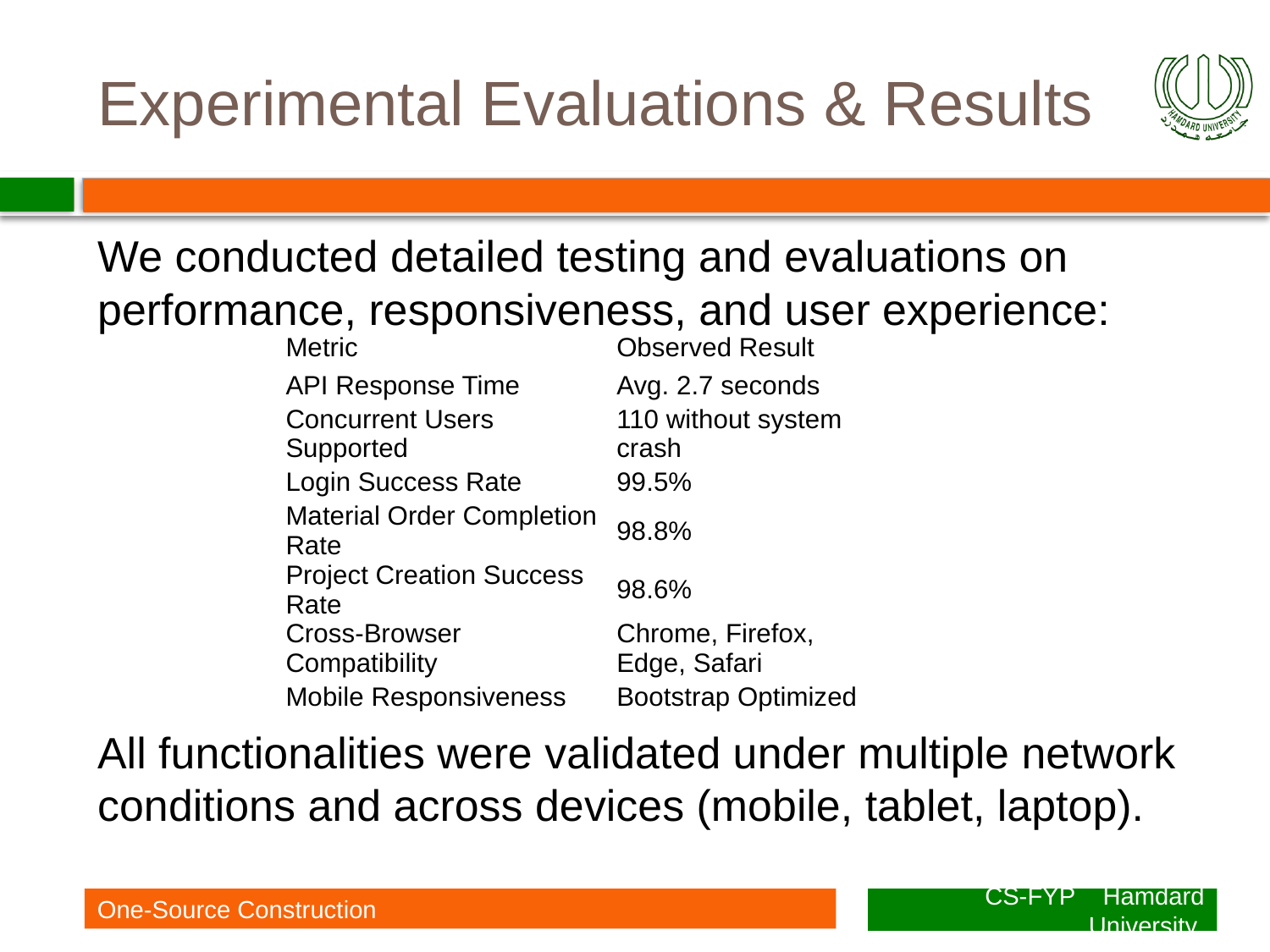

# Experimental Evaluations & Results
12
We conducted detailed testing and evaluations on performance, responsiveness, and user experience:

All functionalities were validated under multiple network conditions and across devices (mobile, tablet, laptop).
| Metric | Observed Result |
| --- | --- |
| API Response Time | Avg. 2.7 seconds |
| Concurrent Users Supported | 110 without system crash |
| Login Success Rate | 99.5% |
| Material Order Completion Rate | 98.8% |
| Project Creation Success Rate | 98.6% |
| Cross-Browser Compatibility | Chrome, Firefox, Edge, Safari |
| Mobile Responsiveness | Bootstrap Optimized |
One-Source Construction
CS-FYP    Hamdard University